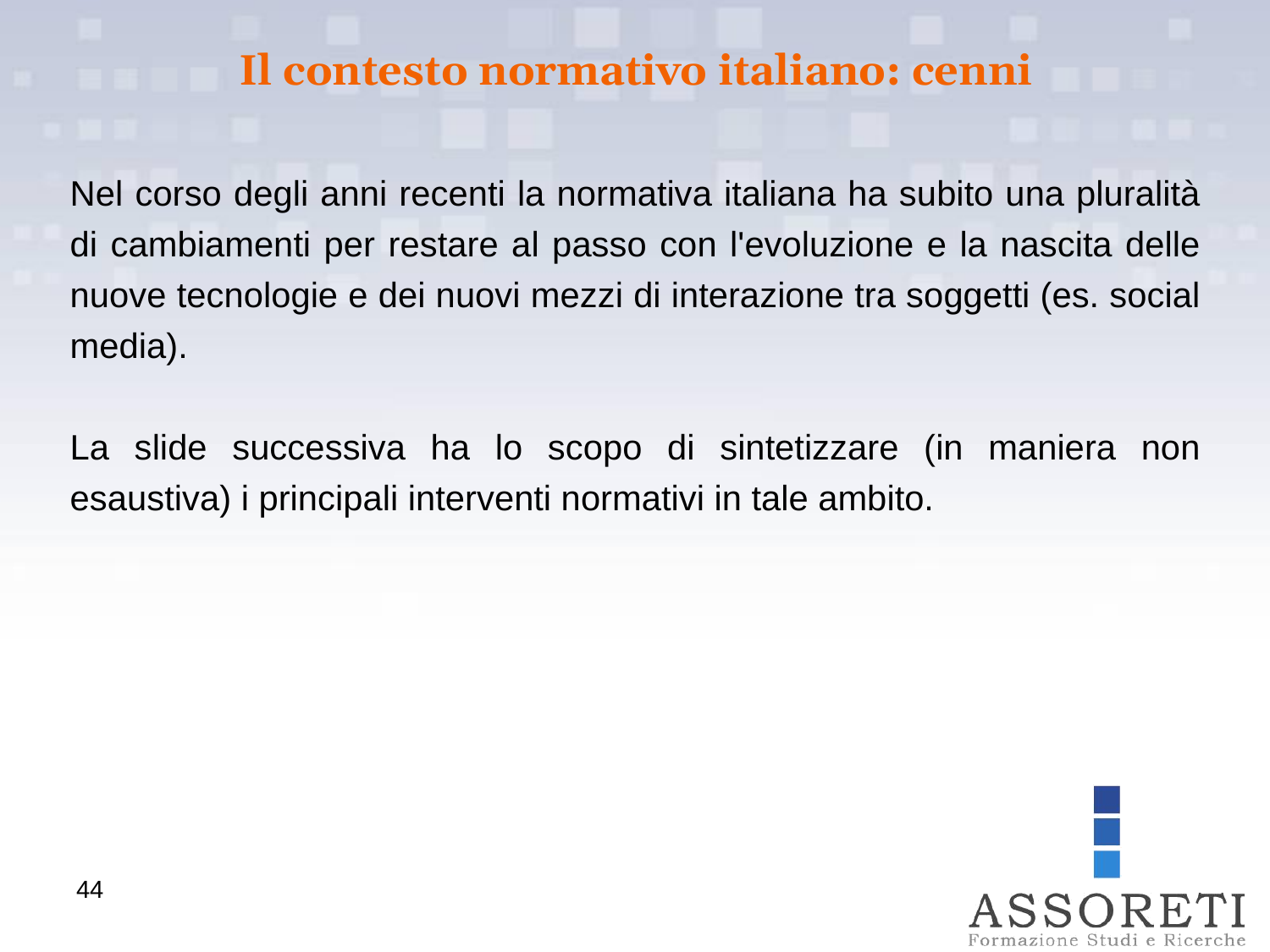

Il contesto normativo italiano: cenni
Nel corso degli anni recenti la normativa italiana ha subito una pluralità di cambiamenti per restare al passo con l'evoluzione e la nascita delle nuove tecnologie e dei nuovi mezzi di interazione tra soggetti (es. social media).

La slide successiva ha lo scopo di sintetizzare (in maniera non esaustiva) i principali interventi normativi in tale ambito.
44